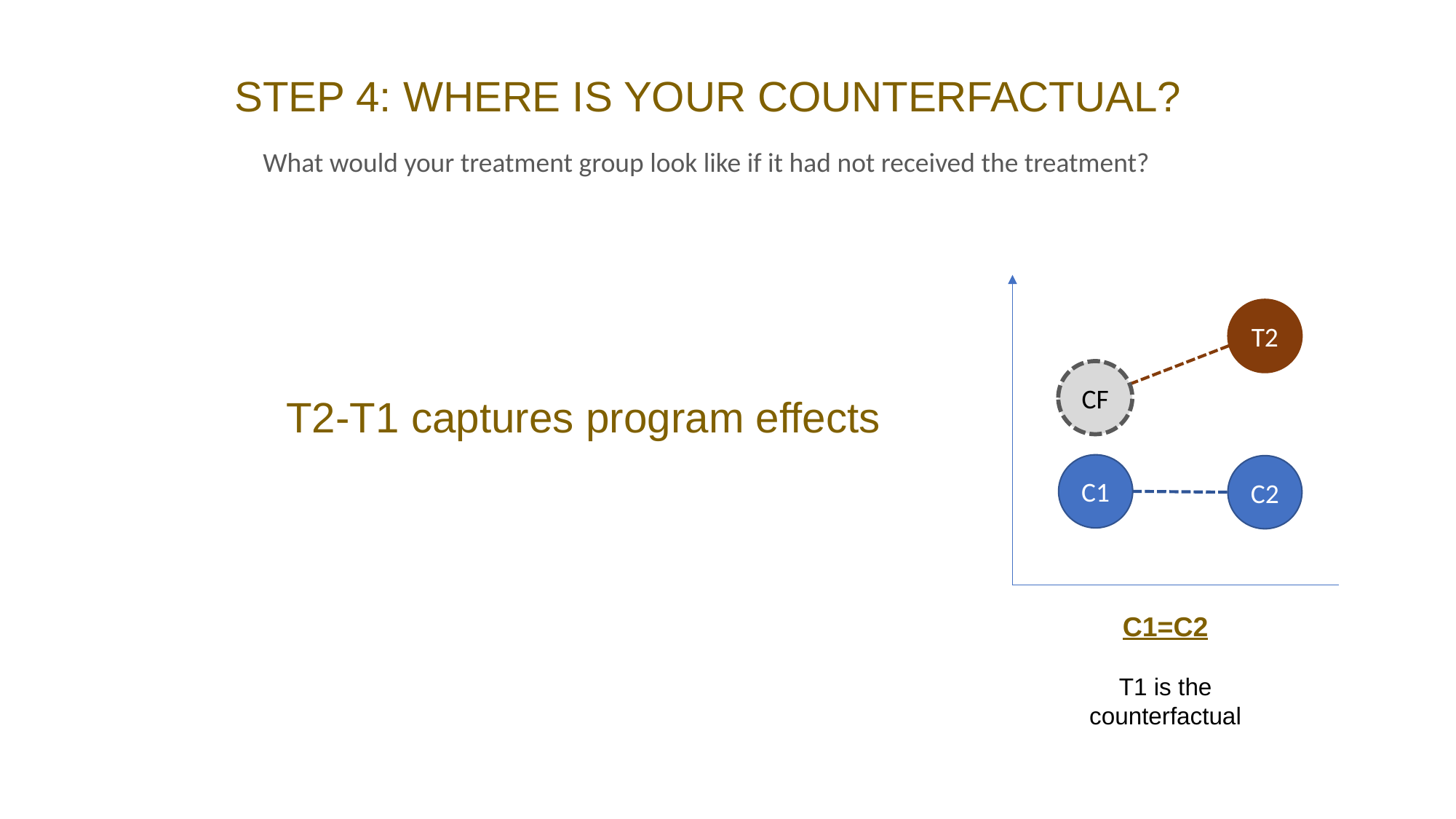

Step 4: where is your counterfactual?
What would your treatment group look like if it had not received the treatment?
T2
CF
T2-T1 captures program effects
C1
C2
C1=C2
T1 is the counterfactual